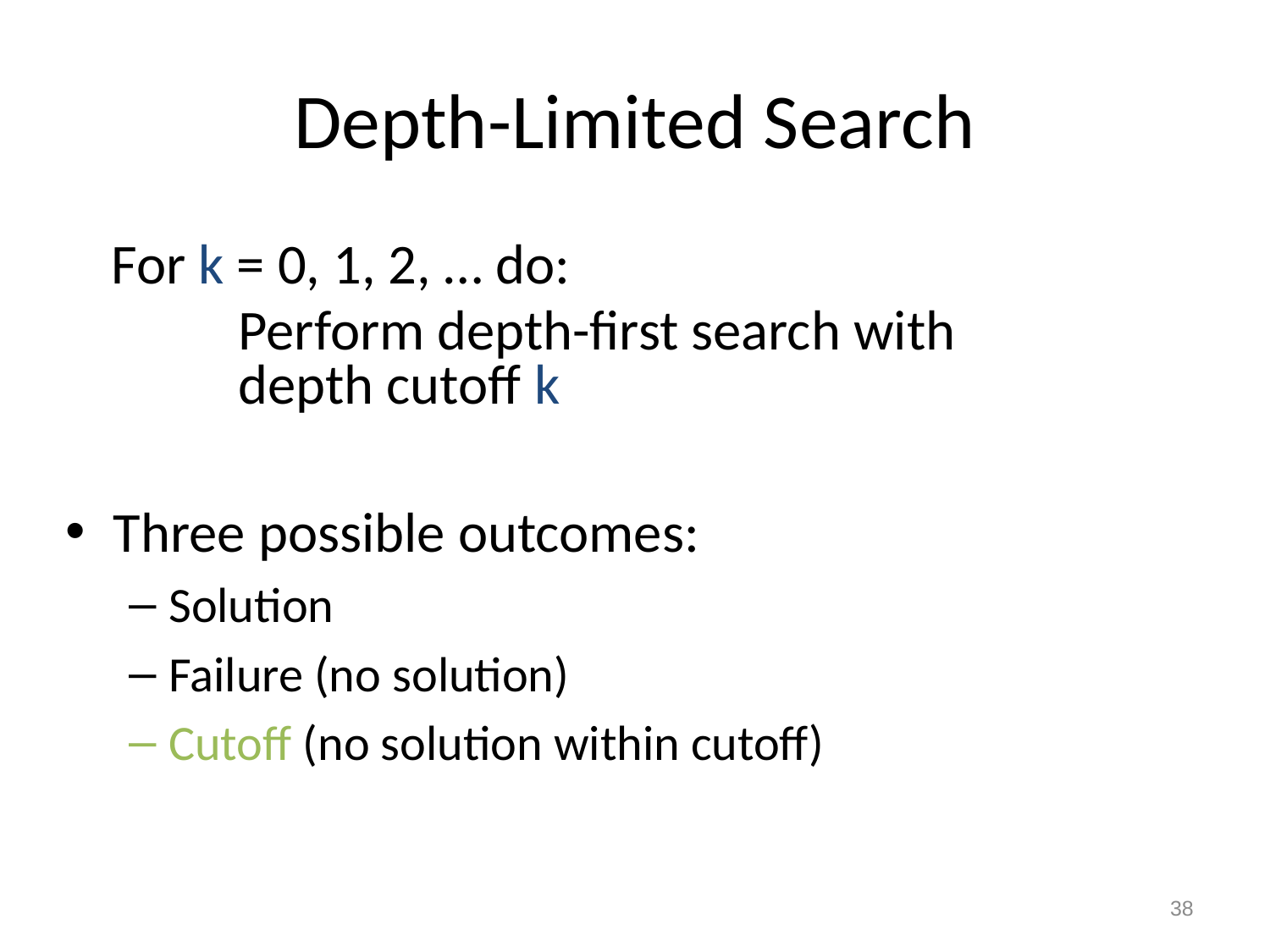

# Depth-Limited Search

	For k = 0, 1, 2, … do:
		Perform depth-first search with
	depth cutoff k

Three possible outcomes:
Solution
Failure (no solution)
Cutoff (no solution within cutoff)
38